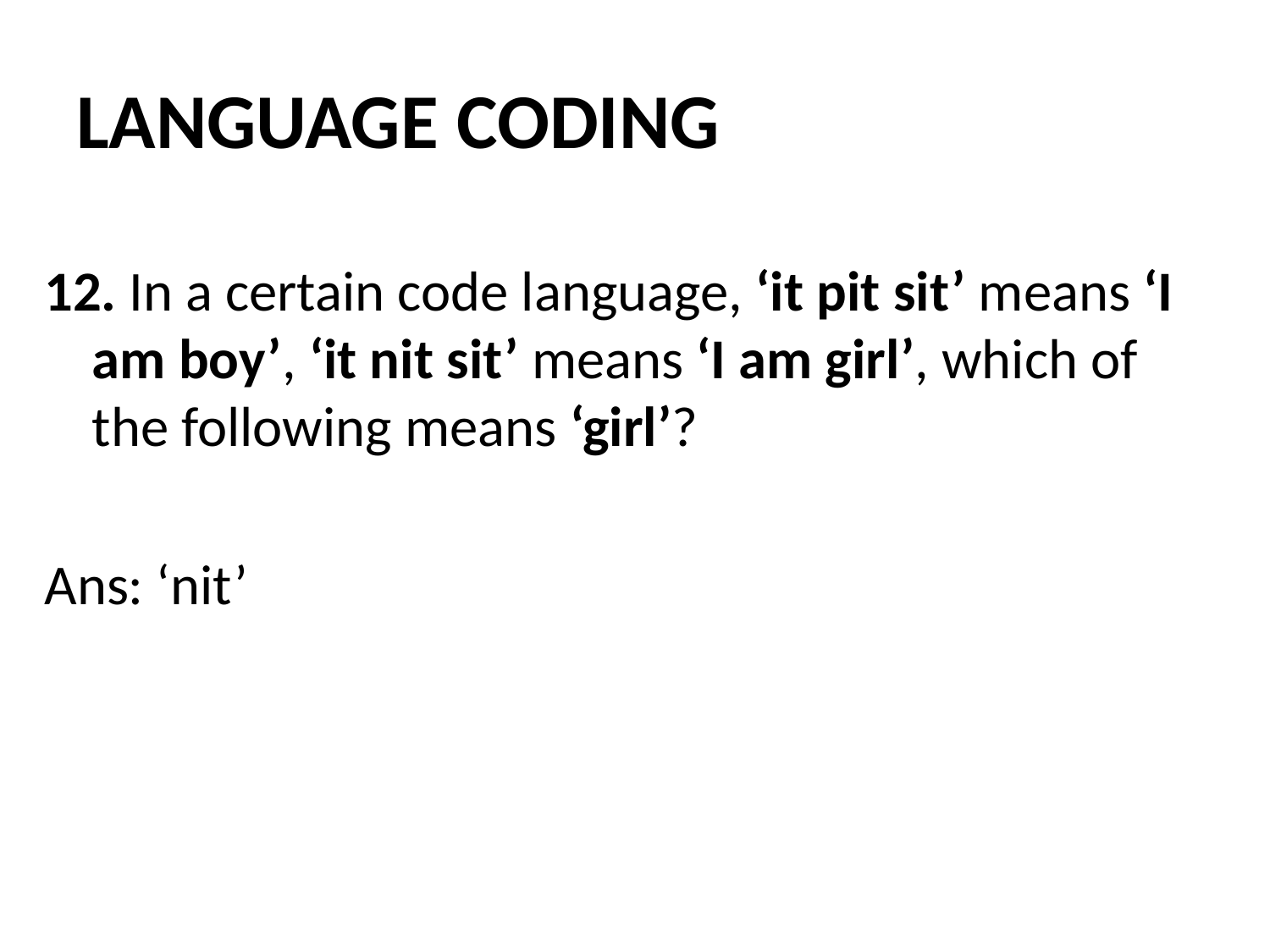

# LANGUAGE CODING

12. In a certain code language, ‘it pit sit’ means ‘I am boy’, ‘it nit sit’ means ‘I am girl’, which of the following means ‘girl’?

Ans: ‘nit’